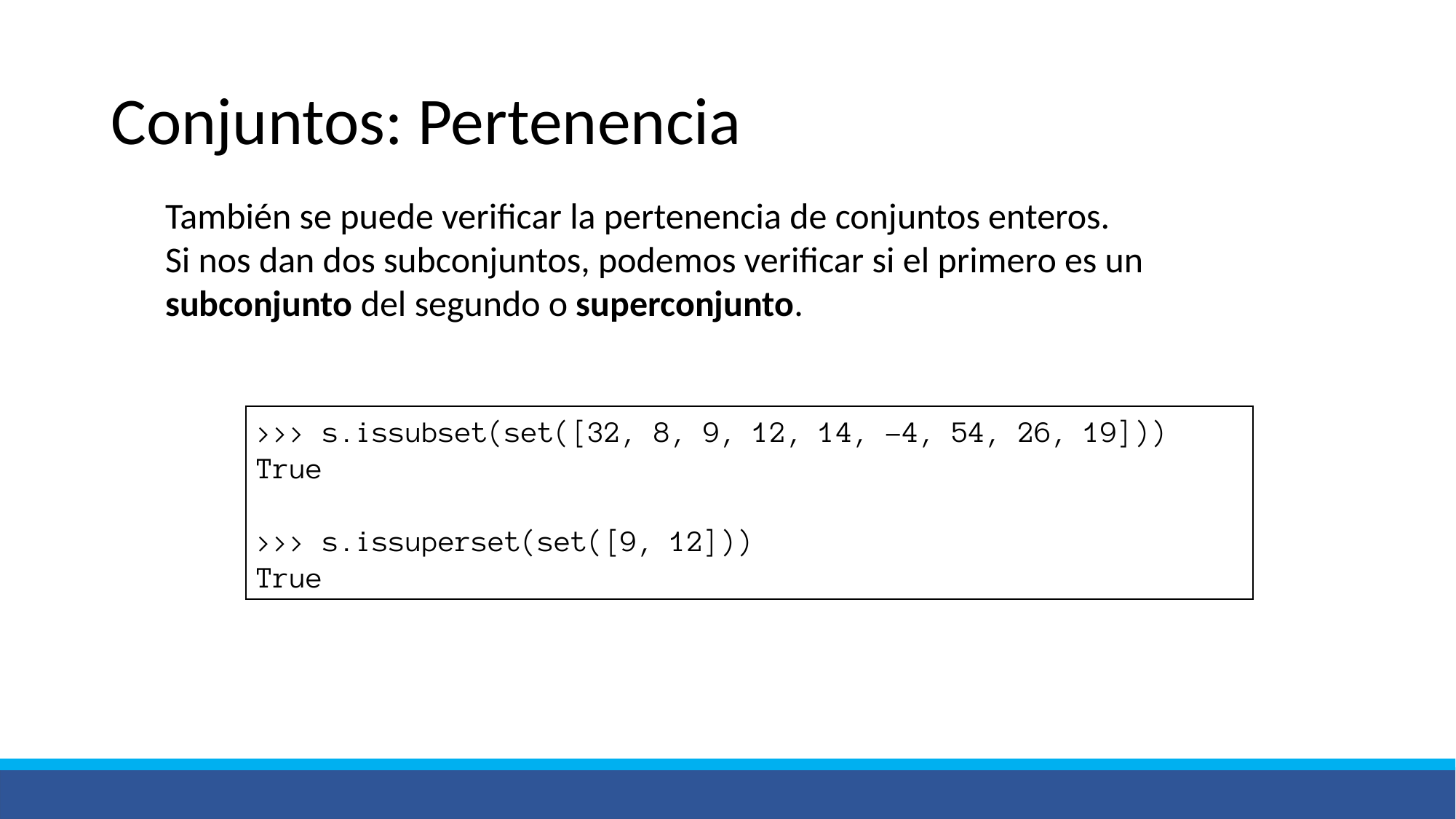

# Conjuntos: Pertenencia
También se puede verificar la pertenencia de conjuntos enteros.
Si nos dan dos subconjuntos, podemos verificar si el primero es un subconjunto del segundo o superconjunto.
>>> s.issubset(set([32, 8, 9, 12, 14, -4, 54, 26, 19]))
True

>>> s.issuperset(set([9, 12]))
True